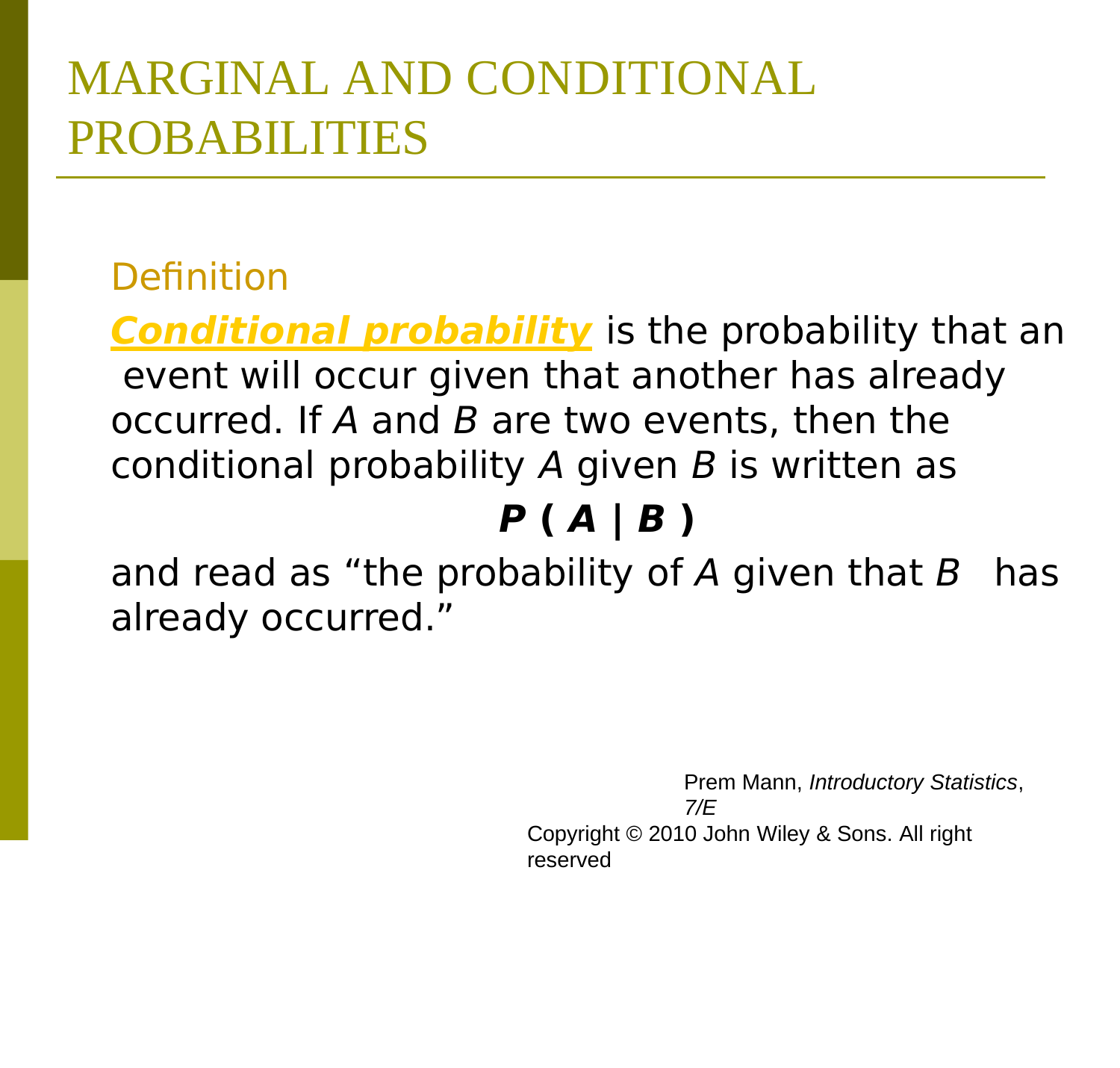

# MARGINAL AND CONDITIONAL  PROBABILITIES
Definition
Conditional probability is the probability that an  event will occur given that another has already  occurred. If A and B are two events, then the  conditional probability A given B is written as
P ( A | B )
and read as “the probability of A given that B	has
already occurred.”
Prem Mann, Introductory Statistics, 7/E
Copyright © 2010 John Wiley & Sons. All right reserved